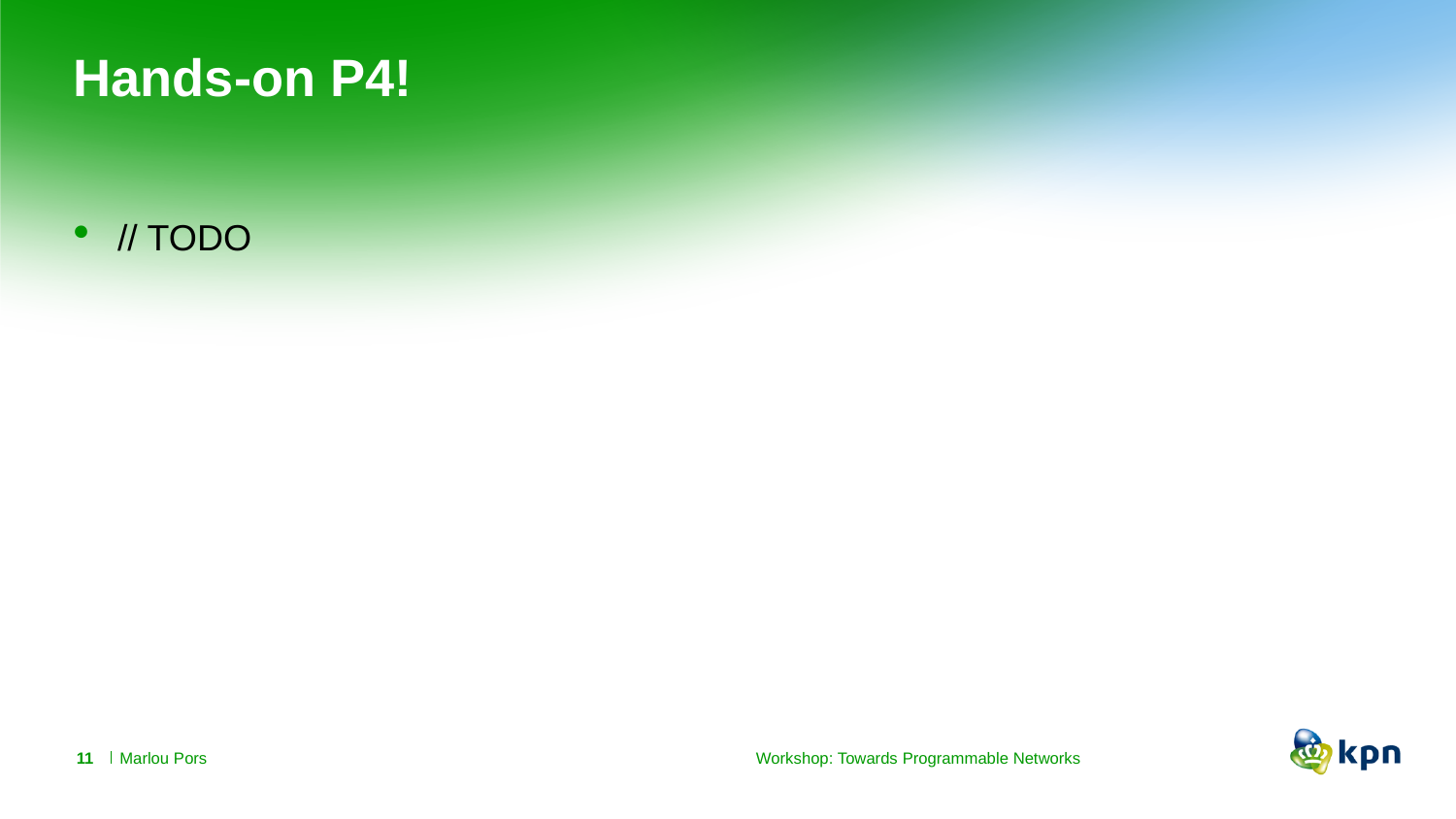

# Hands-on P4!
// TODO
Workshop: Towards Programmable Networks
11
Marlou Pors